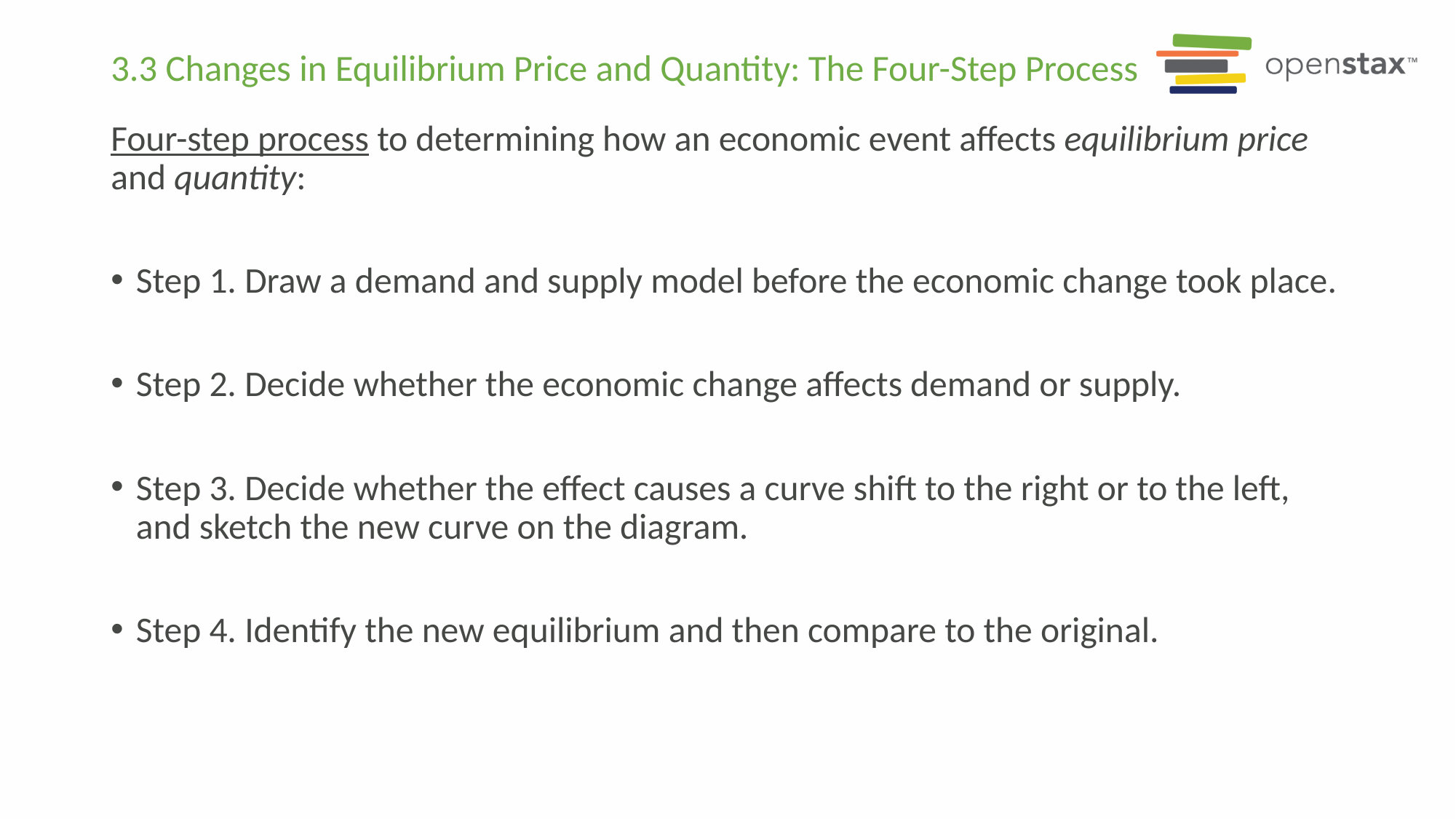

# 3.3 Changes in Equilibrium Price and Quantity: The Four-Step Process
Four-step process to determining how an economic event affects equilibrium price and quantity:

Step 1. Draw a demand and supply model before the economic change took place.

Step 2. Decide whether the economic change affects demand or supply.

Step 3. Decide whether the effect causes a curve shift to the right or to the left, and sketch the new curve on the diagram.

Step 4. Identify the new equilibrium and then compare to the original.